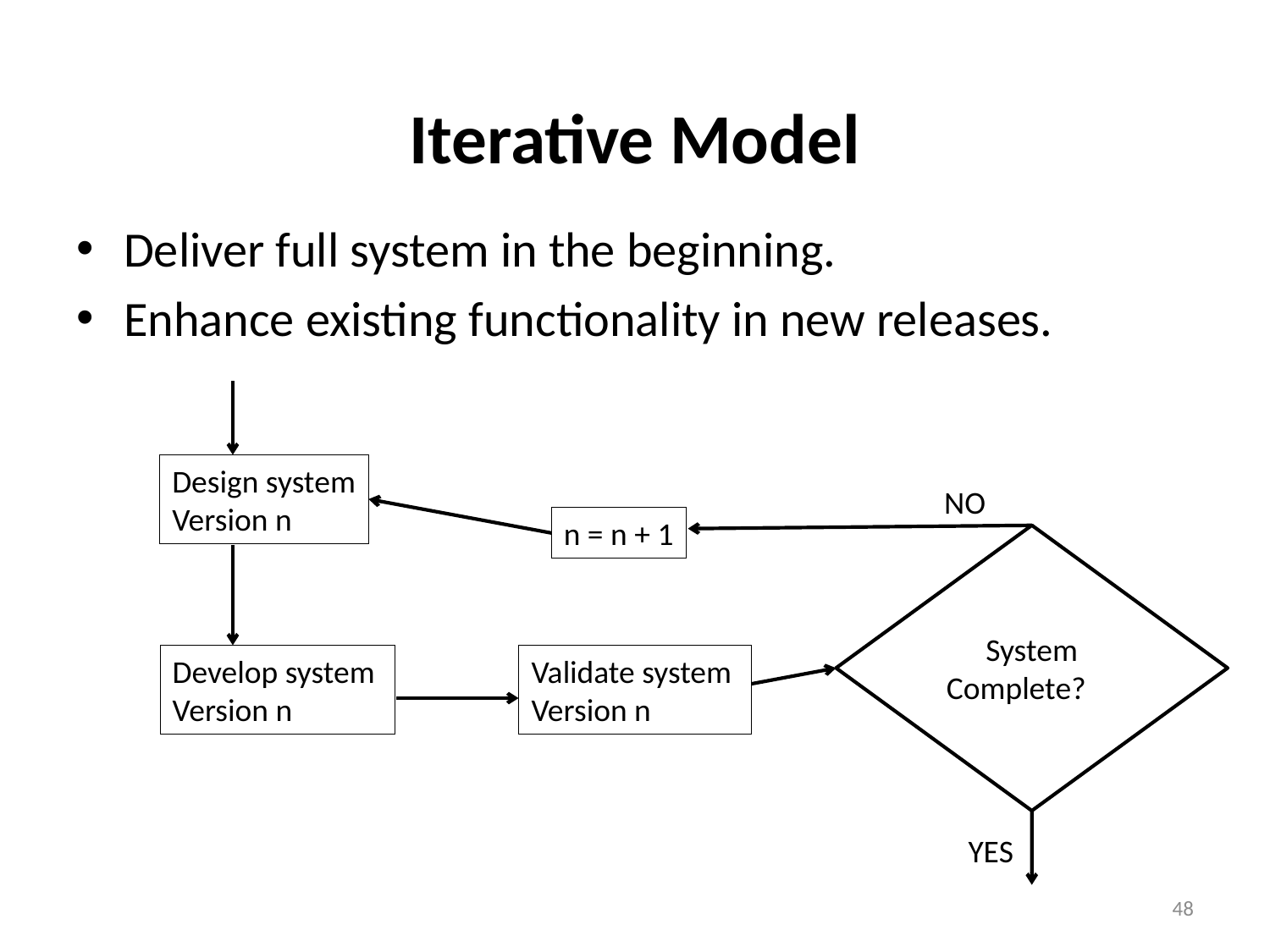

# Iterative Model
Deliver full system in the beginning.
Enhance existing functionality in new releases.

Design system
Version n
NO
n = n + 1
System
Complete?
Develop system
Version n
Validate system
Version n
YES
48